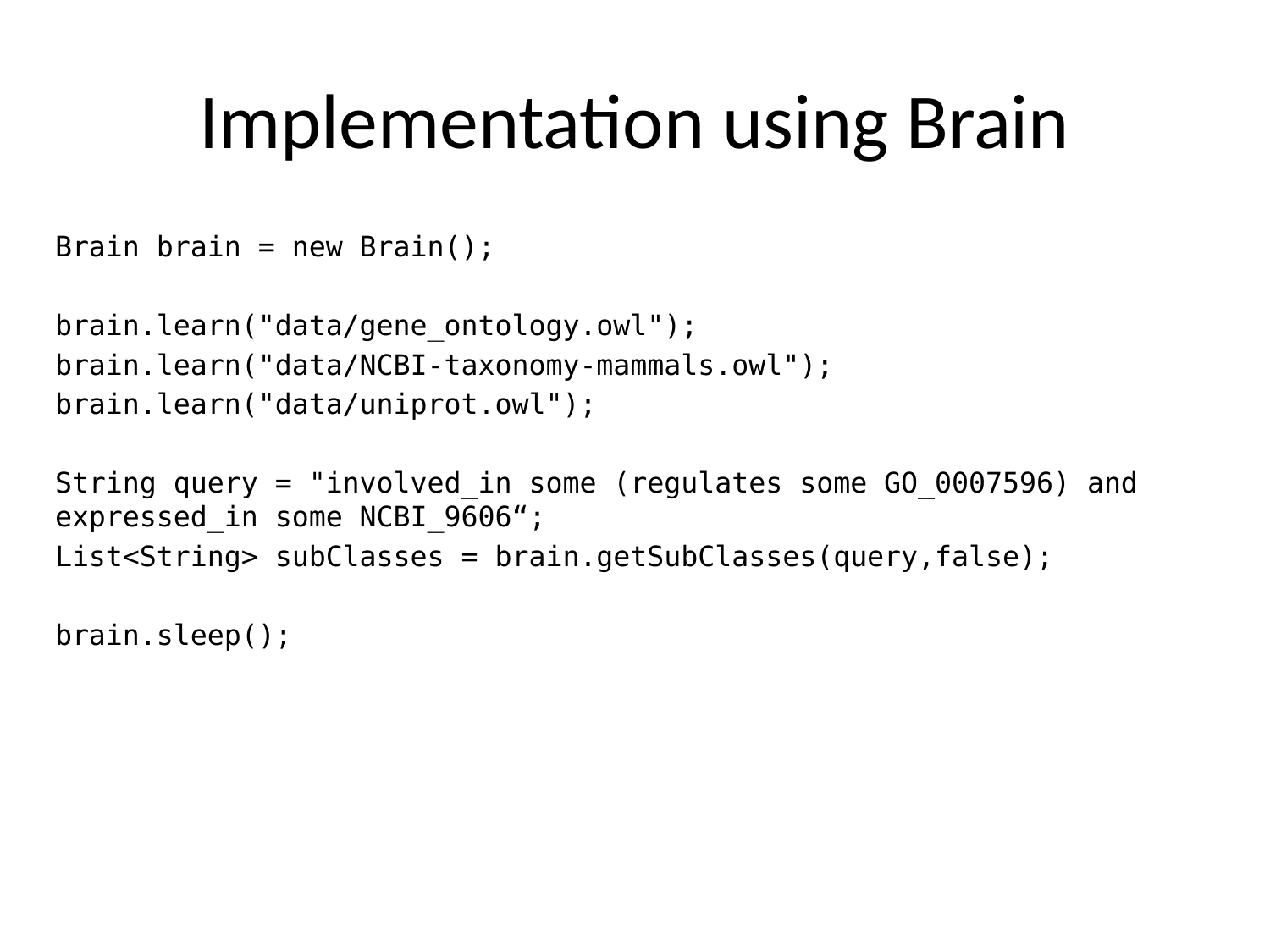

# Implementation using Brain
Brain brain = new Brain();

brain.learn("data/gene_ontology.owl");
brain.learn("data/NCBI-taxonomy-mammals.owl");
brain.learn("data/uniprot.owl");

String query = "involved_in some (regulates some GO_0007596) and expressed_in some NCBI_9606“;
List<String> subClasses = brain.getSubClasses(query,false);

brain.sleep();